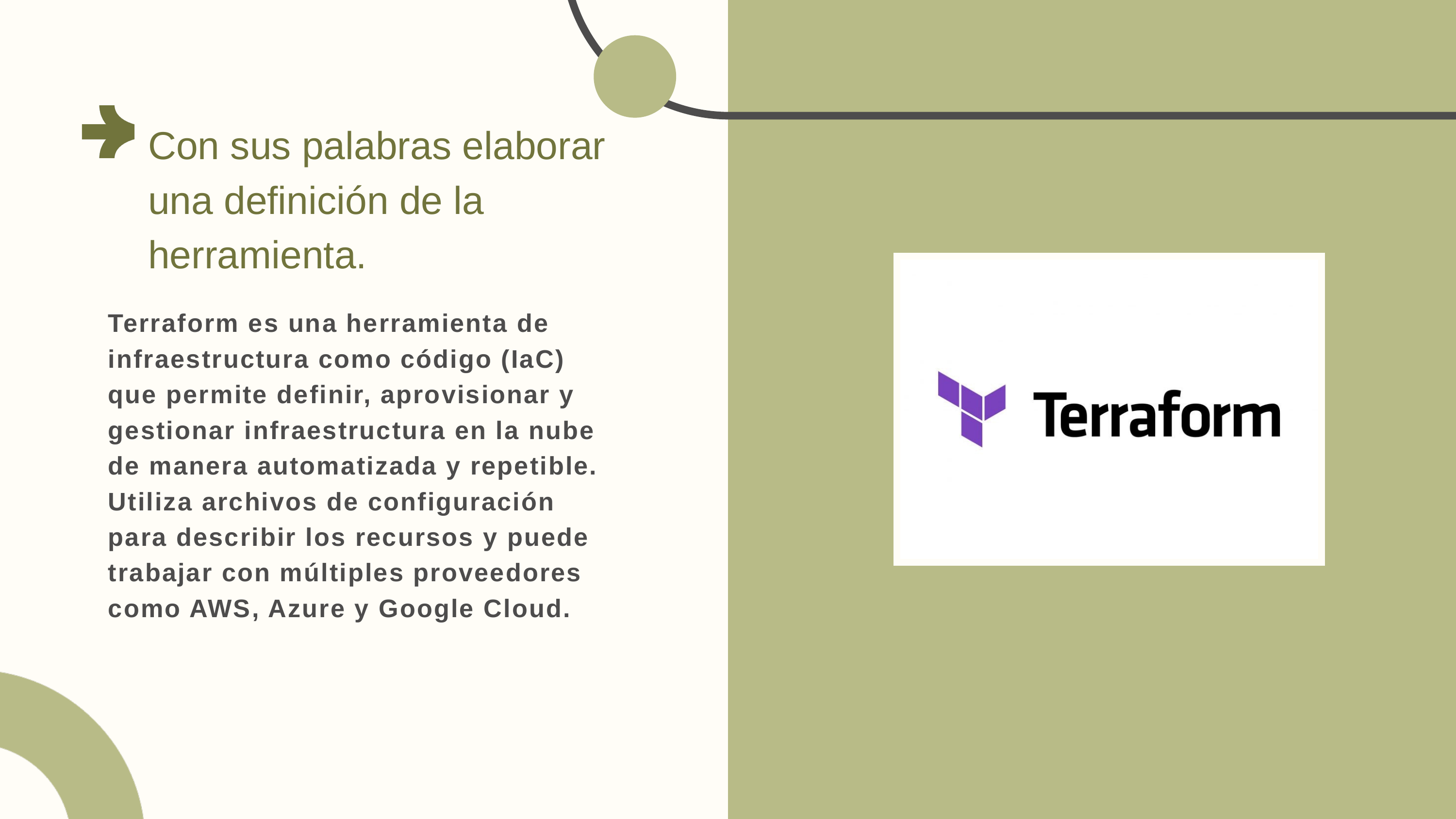

Con sus palabras elaborar una definición de la herramienta.

Terraform es una herramienta de infraestructura como código (IaC) que permite definir, aprovisionar y gestionar infraestructura en la nube de manera automatizada y repetible. Utiliza archivos de configuración para describir los recursos y puede trabajar con múltiples proveedores como AWS, Azure y Google Cloud.